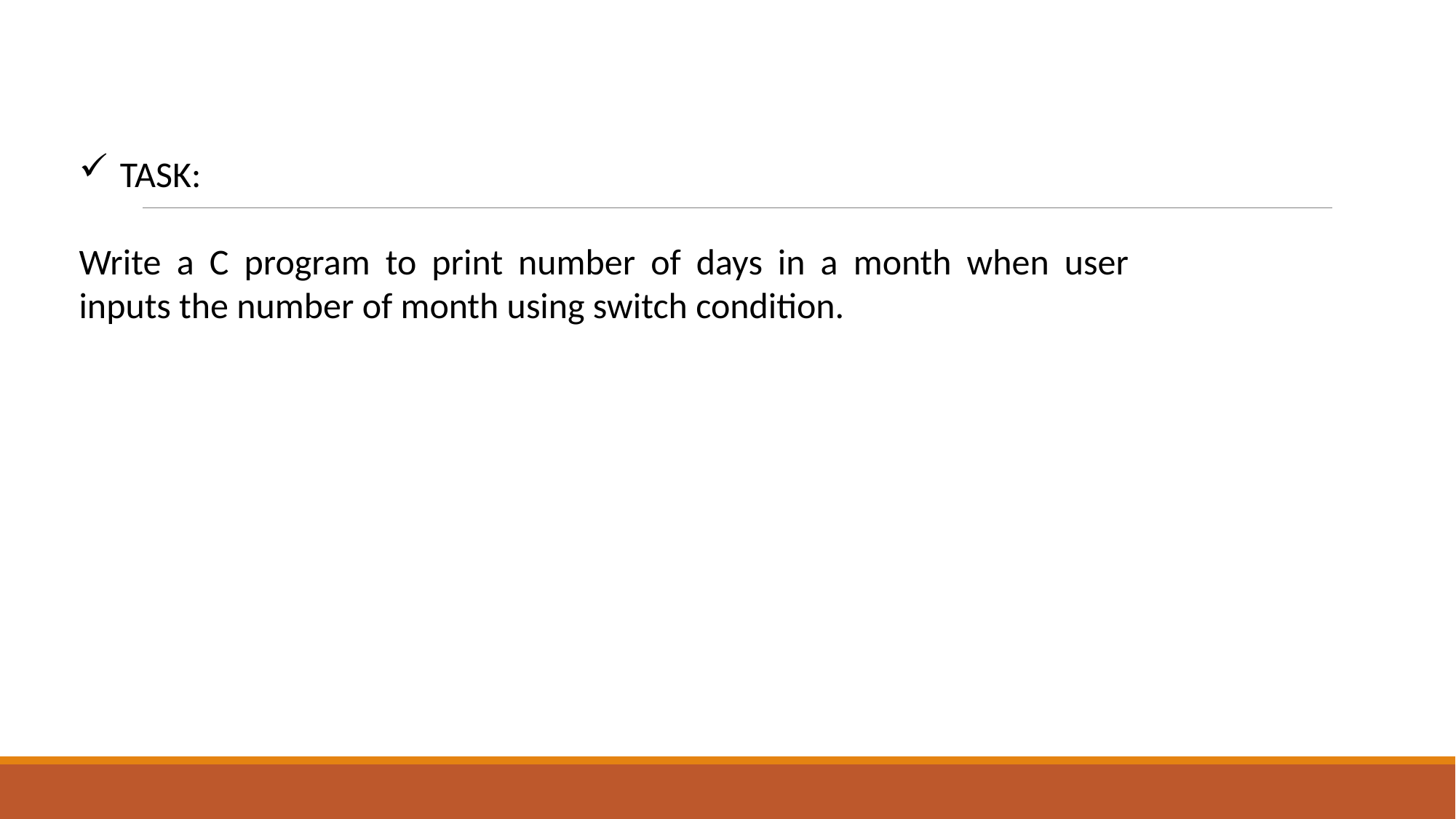

TASK:

Write a C program to print number of days in a month when user inputs the number of month using switch condition.